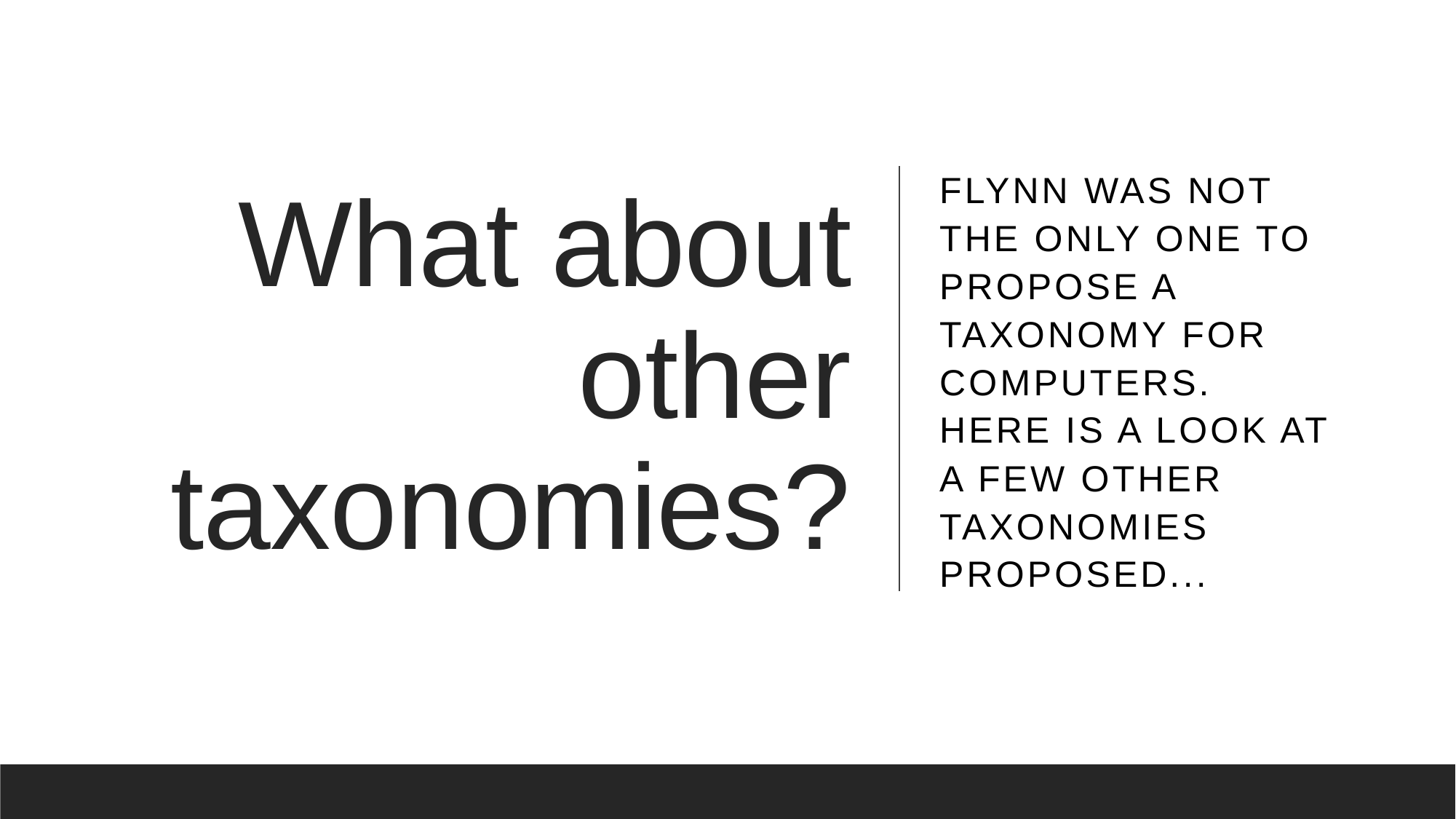

# What about other taxonomies?
Flynn was not the only one to propose a taxonomy for computers. Here is a look at a few other taxonomies proposed...